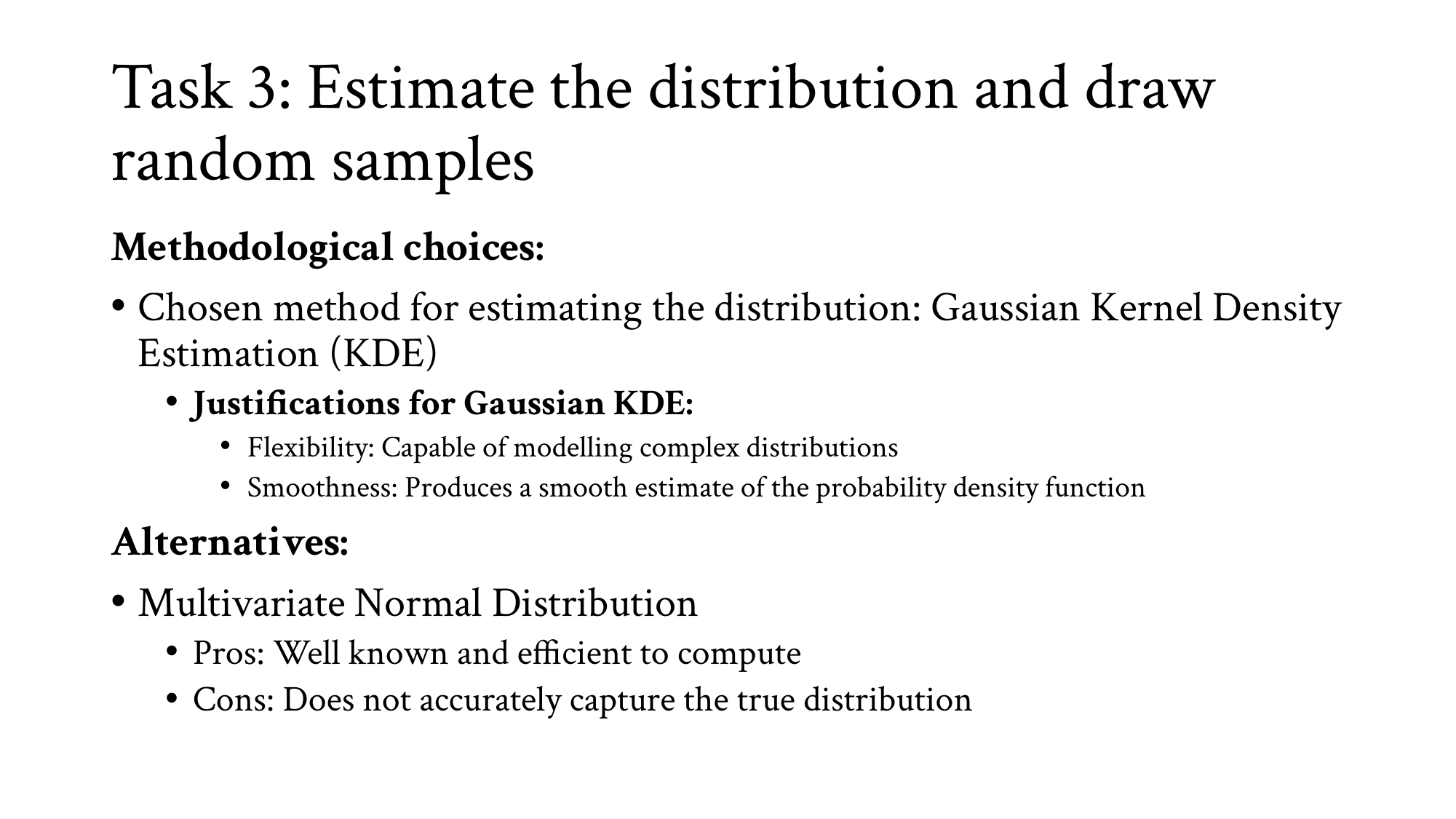

# Task 3: Estimate the distribution and draw random samples
Methodological choices:
Chosen method for estimating the distribution: Gaussian Kernel Density Estimation (KDE)
Justifications for Gaussian KDE:
Flexibility: Capable of modelling complex distributions
Smoothness: Produces a smooth estimate of the probability density function
Alternatives:
Multivariate Normal Distribution
Pros: Well known and efficient to compute
Cons: Does not accurately capture the true distribution